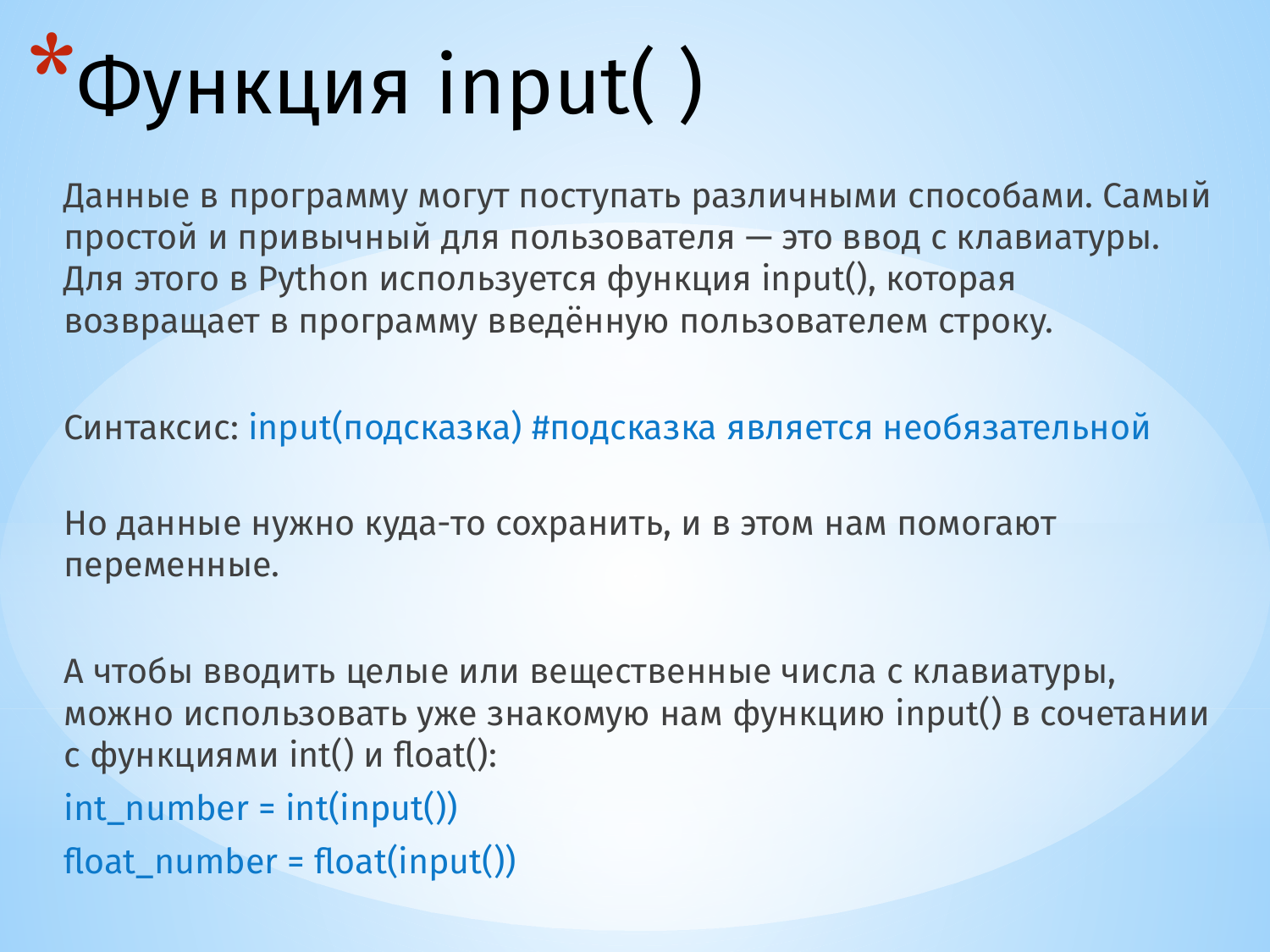

# Функция input( )
Данные в программу могут поступать различными способами. Самый простой и привычный для пользователя — это ввод с клавиатуры. Для этого в Python используется функция input(), которая возвращает в программу введённую пользователем строку.

Синтаксис: input(подсказка) #подсказка является необязательной
Но данные нужно куда-то сохранить, и в этом нам помогают переменные.

А чтобы вводить целые или вещественные числа с клавиатуры, можно использовать уже знакомую нам функцию input() в сочетании с функциями int() и float():
int_number = int(input())
float_number = float(input())